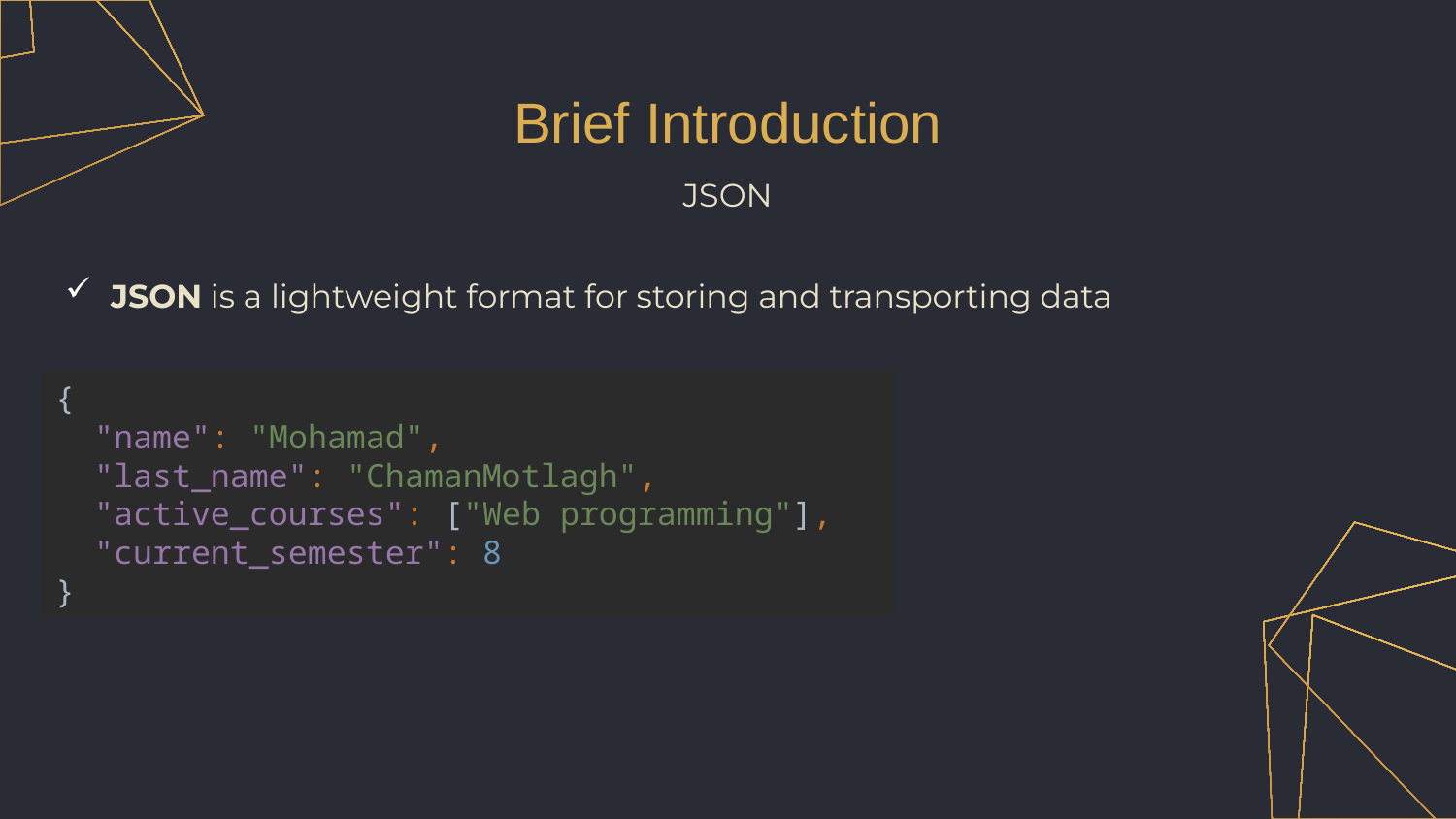

# Brief Introduction
JSON
JSON is a lightweight format for storing and transporting data
{
  "name": "Mohamad",
  "last_name": "ChamanMotlagh",
  "active_courses": ["Web programming"],
  "current_semester": 8
}